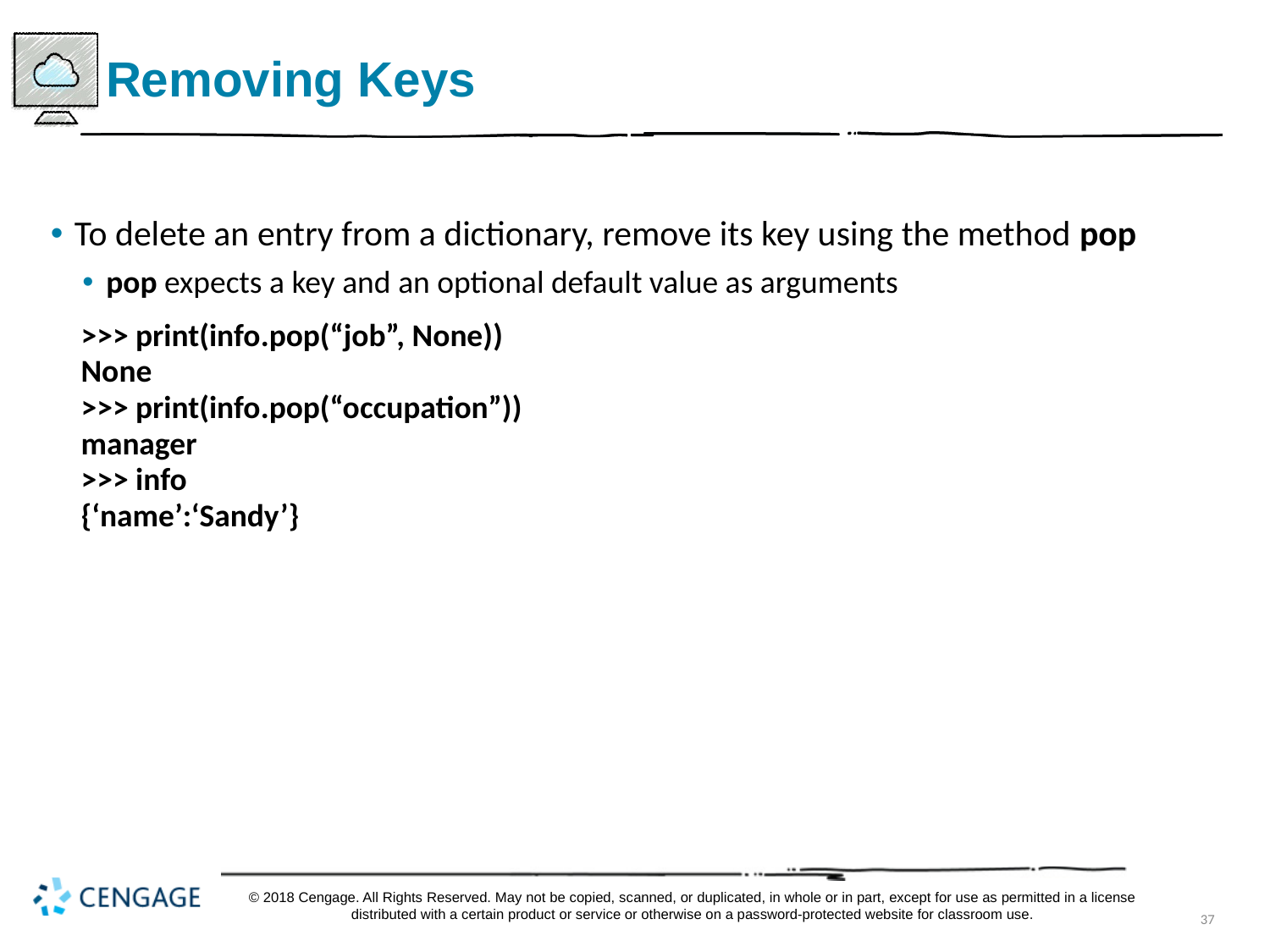

# Removing Keys
To delete an entry from a dictionary, remove its key using the method pop
pop expects a key and an optional default value as arguments
>>> print(info.pop(“job”, None))
None
>>> print(info.pop(“occupation”))
manager
>>> info
{‘name’:‘Sandy’}
© 2018 Cengage. All Rights Reserved. May not be copied, scanned, or duplicated, in whole or in part, except for use as permitted in a license distributed with a certain product or service or otherwise on a password-protected website for classroom use.